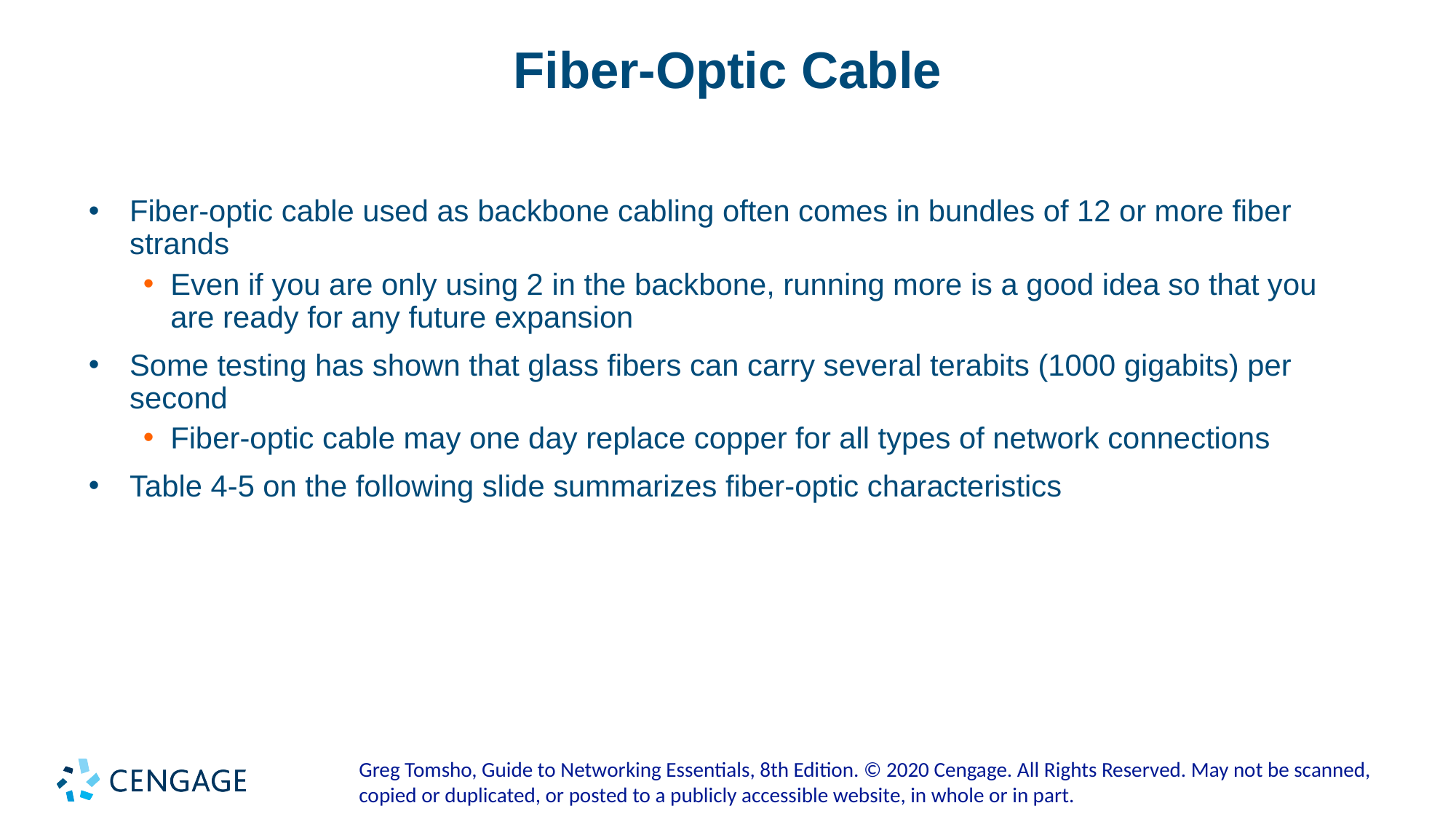

# Fiber-Optic Cable
Fiber-optic cable used as backbone cabling often comes in bundles of 12 or more fiber strands
Even if you are only using 2 in the backbone, running more is a good idea so that you are ready for any future expansion
Some testing has shown that glass fibers can carry several terabits (1000 gigabits) per second
Fiber-optic cable may one day replace copper for all types of network connections
Table 4-5 on the following slide summarizes fiber-optic characteristics